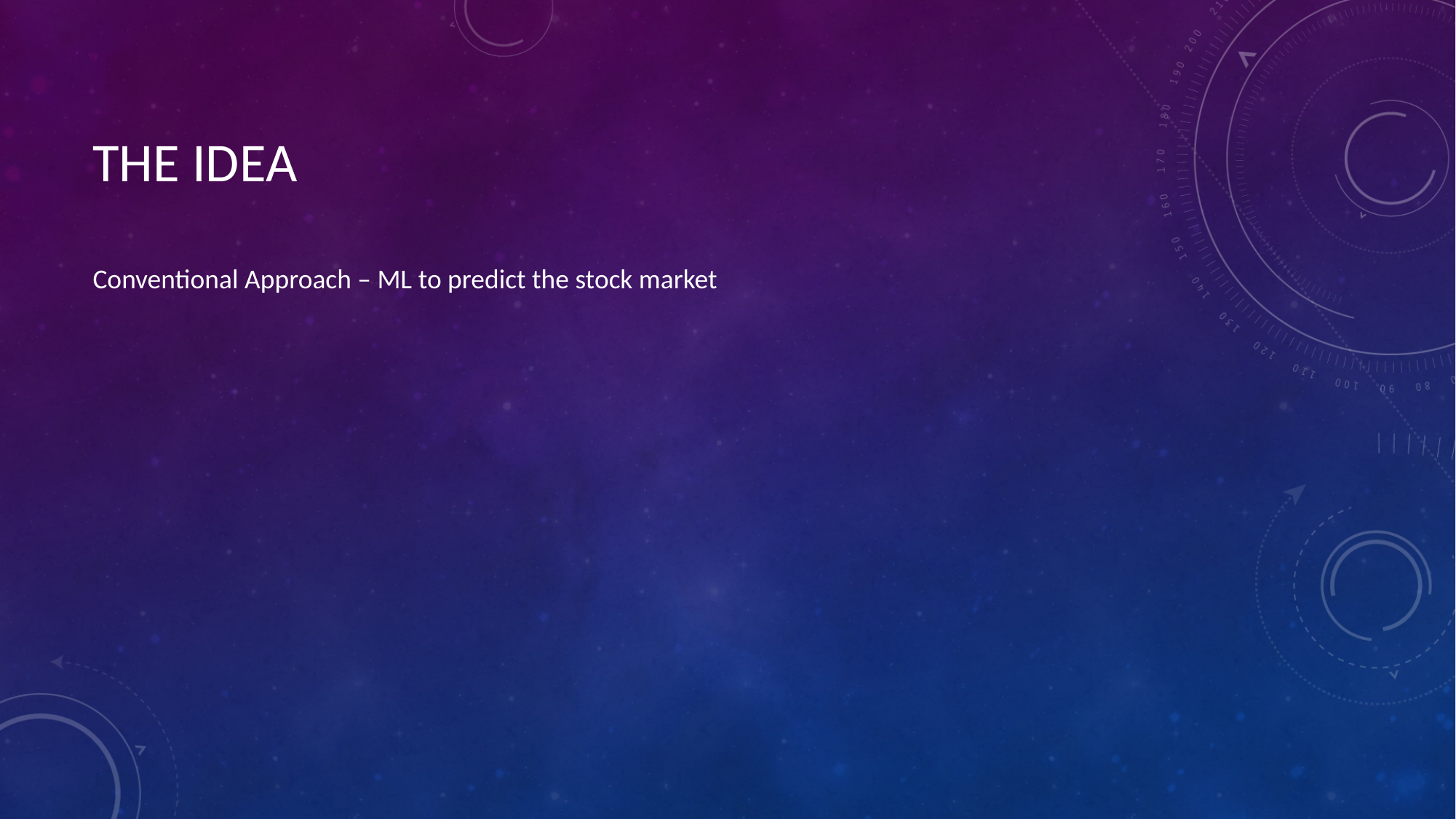

# The Idea
Conventional Approach – ML to predict the stock market